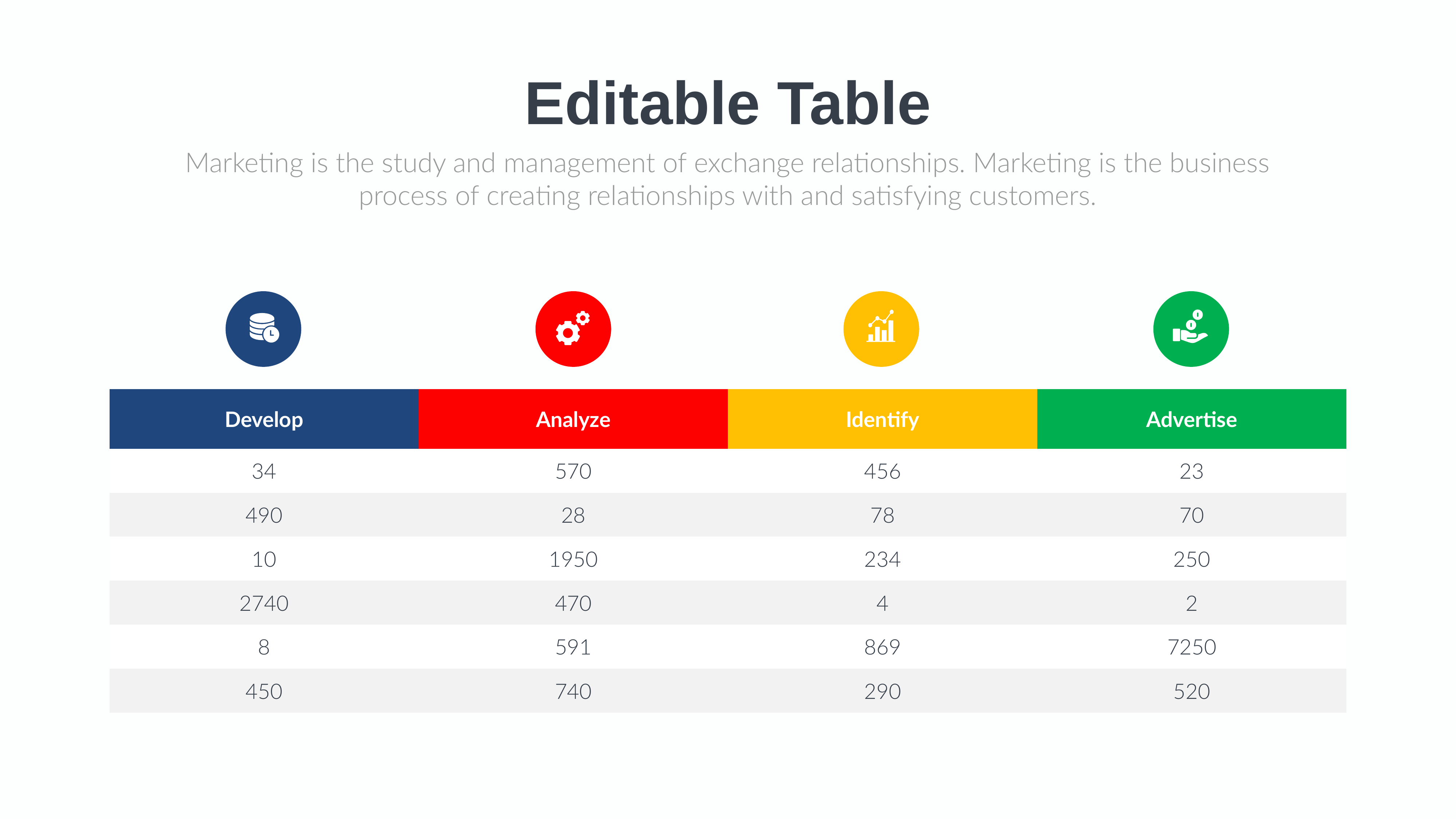

Editable Table
Marketing is the study and management of exchange relationships. Marketing is the business process of creating relationships with and satisfying customers.

| Develop | Analyze | Identify | Advertise |
| --- | --- | --- | --- |
| 34 | 570 | 456 | 23 |
| 490 | 28 | 78 | 70 |
| 10 | 1950 | 234 | 250 |
| 2740 | 470 | 4 | 2 |
| 8 | 591 | 869 | 7250 |
| 450 | 740 | 290 | 520 |